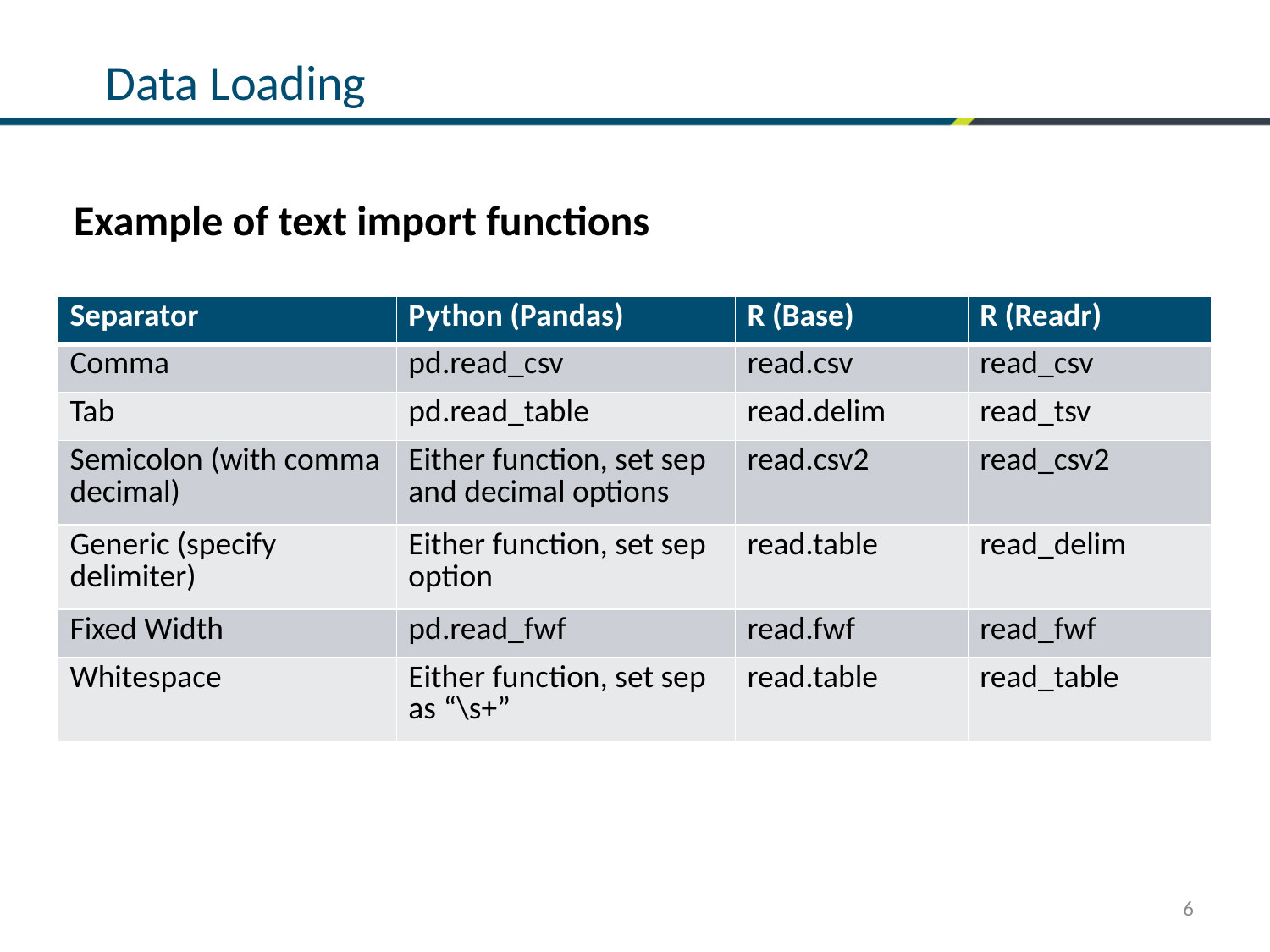

# Data Loading
Example of text import functions
| Separator | Python (Pandas) | R (Base) | R (Readr) |
| --- | --- | --- | --- |
| Comma | pd.read\_csv | read.csv | read\_csv |
| Tab | pd.read\_table | read.delim | read\_tsv |
| Semicolon (with comma decimal) | Either function, set sep and decimal options | read.csv2 | read\_csv2 |
| Generic (specify delimiter) | Either function, set sep option | read.table | read\_delim |
| Fixed Width | pd.read\_fwf | read.fwf | read\_fwf |
| Whitespace | Either function, set sep as “\s+” | read.table | read\_table |
6